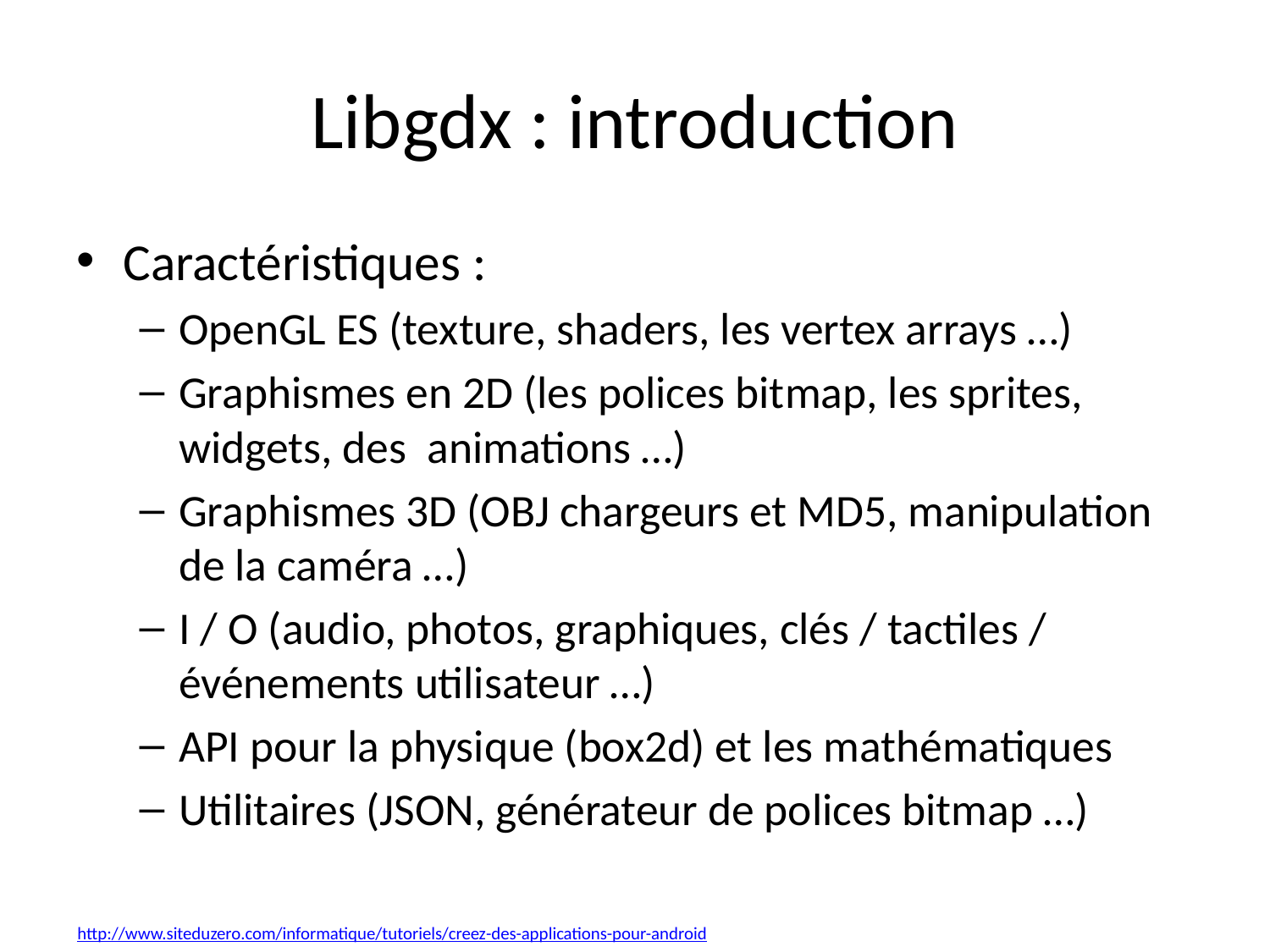

# Libgdx : introduction
Caractéristiques :
OpenGL ES (texture, shaders, les vertex arrays …)
Graphismes en 2D (les polices bitmap, les sprites, widgets, des  animations …)
Graphismes 3D (OBJ chargeurs et MD5, manipulation de la caméra …)
I / O (audio, photos, graphiques, clés / tactiles / événements utilisateur …)
API pour la physique (box2d) et les mathématiques
Utilitaires (JSON, générateur de polices bitmap …)